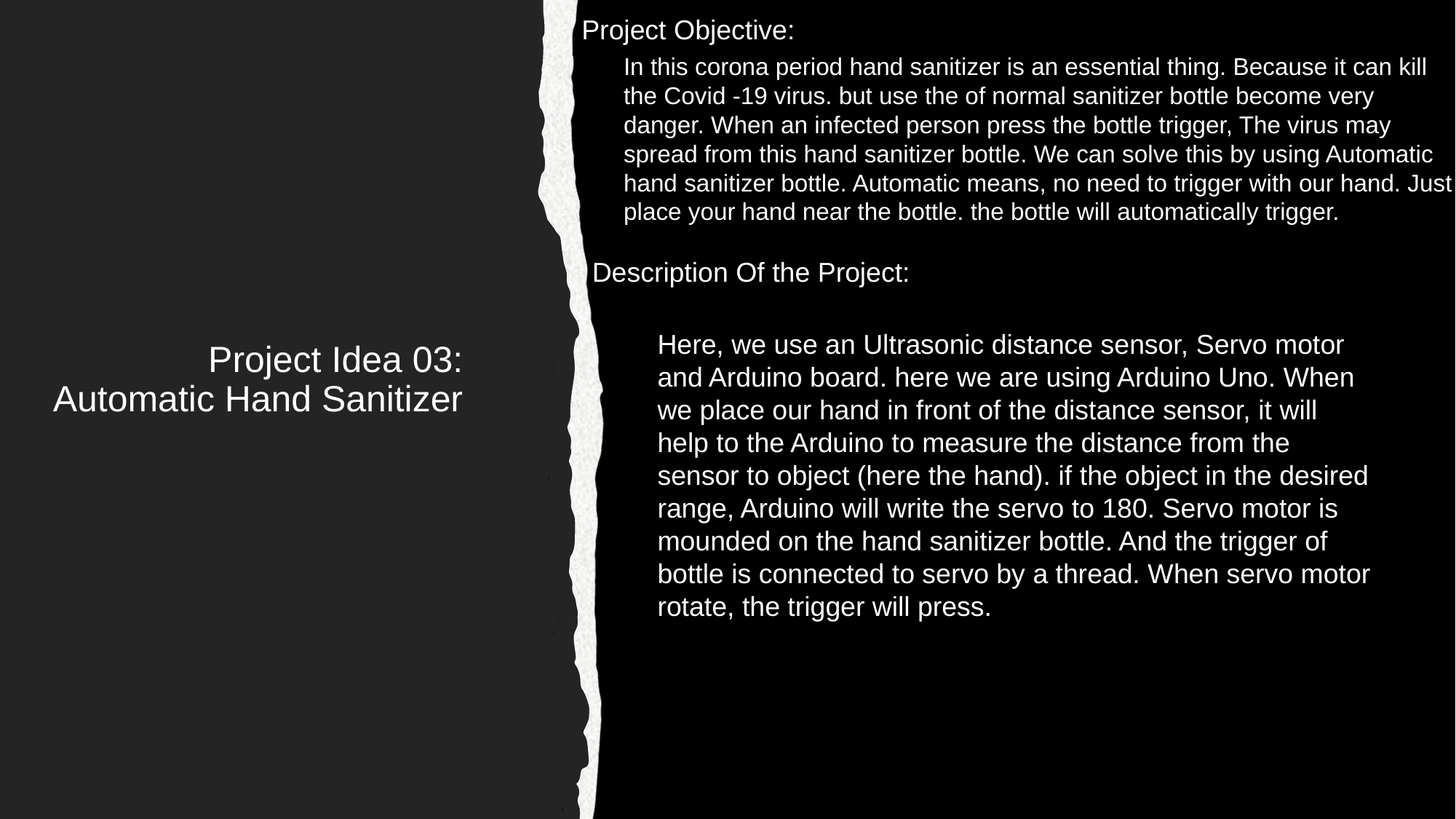

Project Objective:
In this corona period hand sanitizer is an essential thing. Because it can kill the Covid -19 virus. but use the of normal sanitizer bottle become very danger. When an infected person press the bottle trigger, The virus may spread from this hand sanitizer bottle. We can solve this by using Automatic hand sanitizer bottle. Automatic means, no need to trigger with our hand. Just place your hand near the bottle. the bottle will automatically trigger.
# Project Idea 03: Automatic Hand Sanitizer
Description Of the Project:
Here, we use an Ultrasonic distance sensor, Servo motor and Arduino board. here we are using Arduino Uno. When we place our hand in front of the distance sensor, it will help to the Arduino to measure the distance from the sensor to object (here the hand). if the object in the desired range, Arduino will write the servo to 180. Servo motor is mounded on the hand sanitizer bottle. And the trigger of bottle is connected to servo by a thread. When servo motor rotate, the trigger will press.